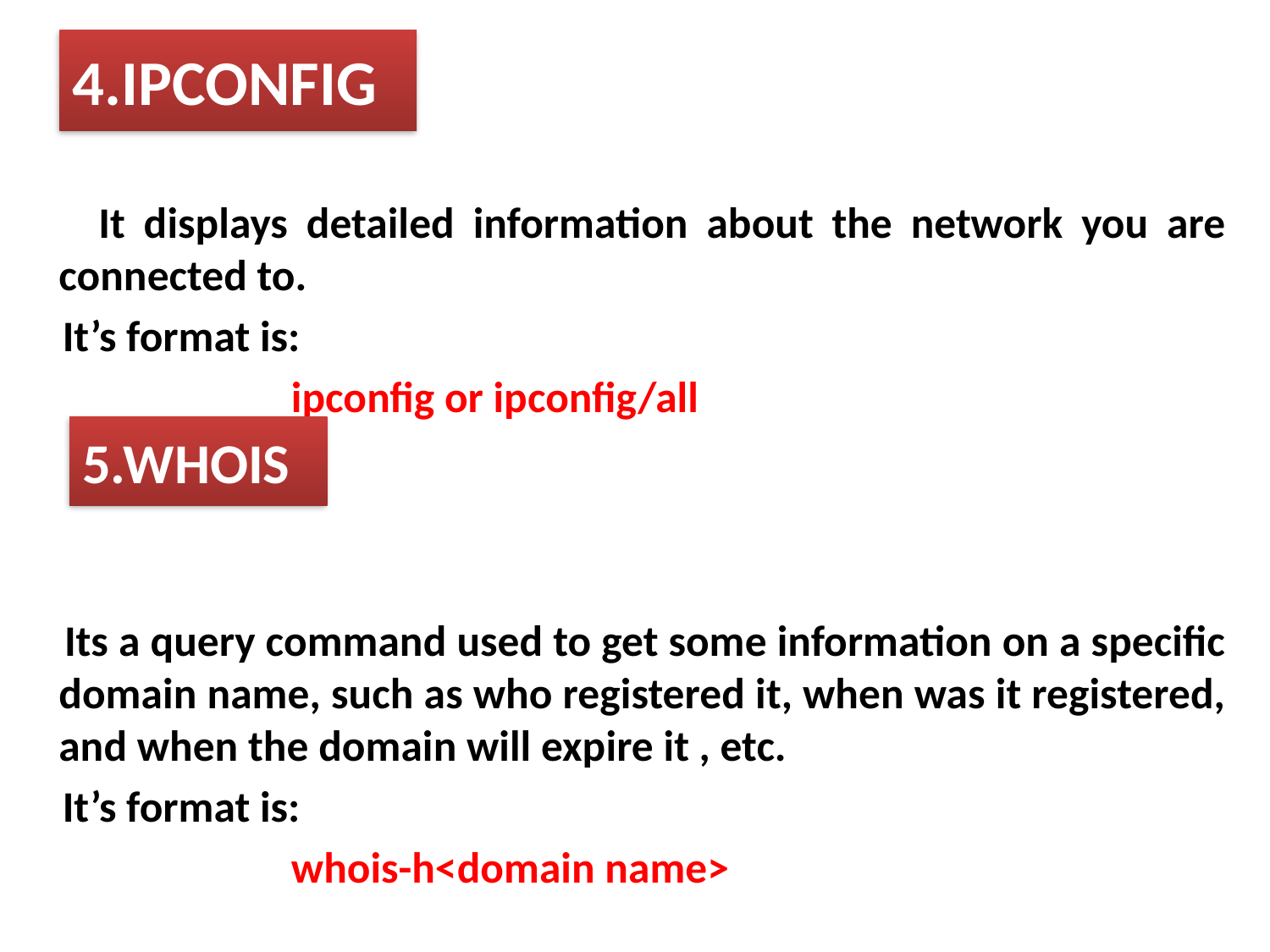

# 4.IPCONFIG

     It displays detailed information about the network you are connected to.
     It’s format is:
                            ipconfig or ipconfig/all

     Its a query command used to get some information on a specific domain name, such as who registered it, when was it registered, and when the domain will expire it , etc.
     It’s format is:
                            whois-h<domain name>

5.WHOIS